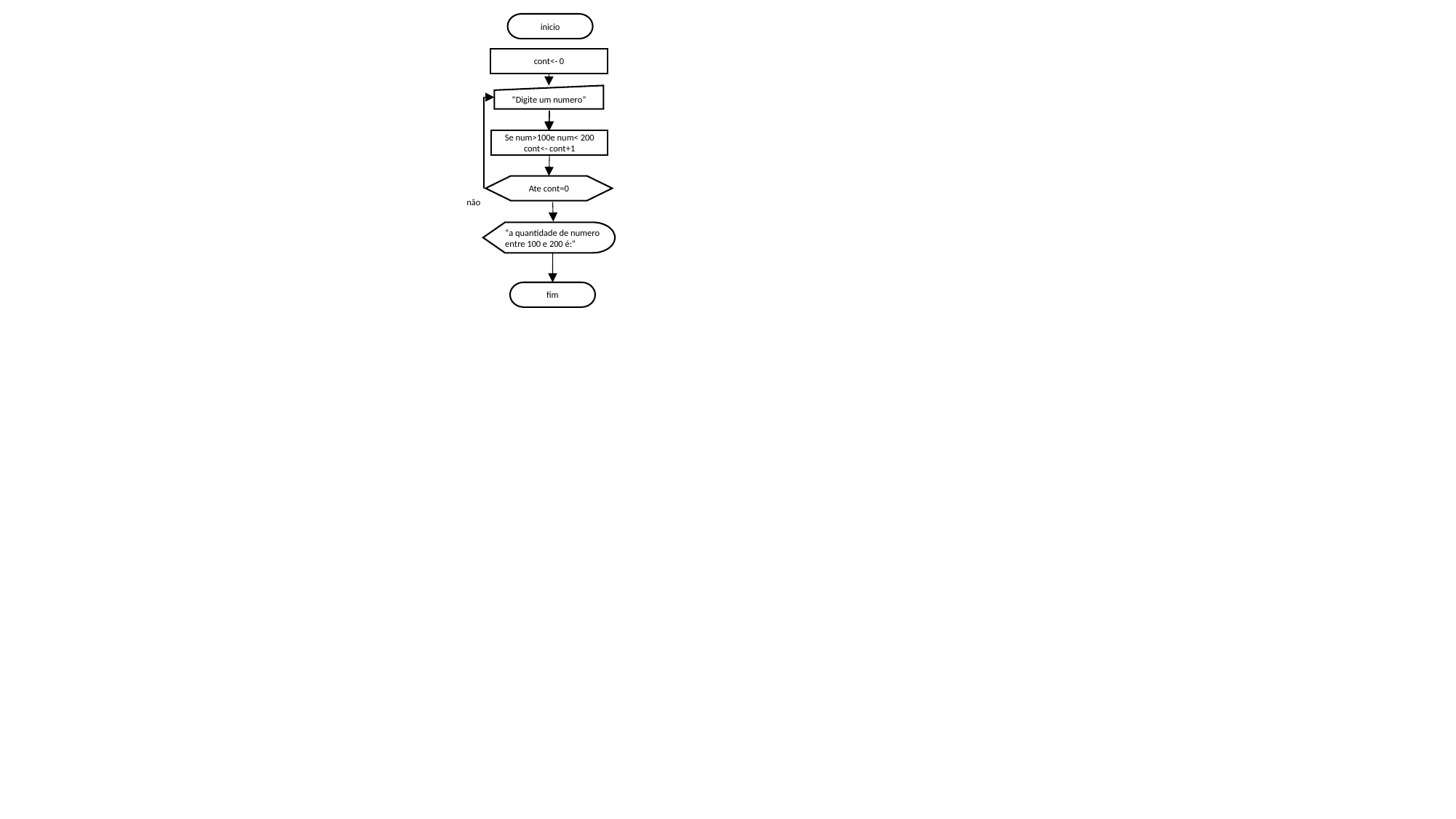

inicio
cont<- 0
“Digite um numero”
Se num>100e num< 200 cont<- cont+1
Ate cont=0
não
“a quantidade de numero entre 100 e 200 é:”

fim